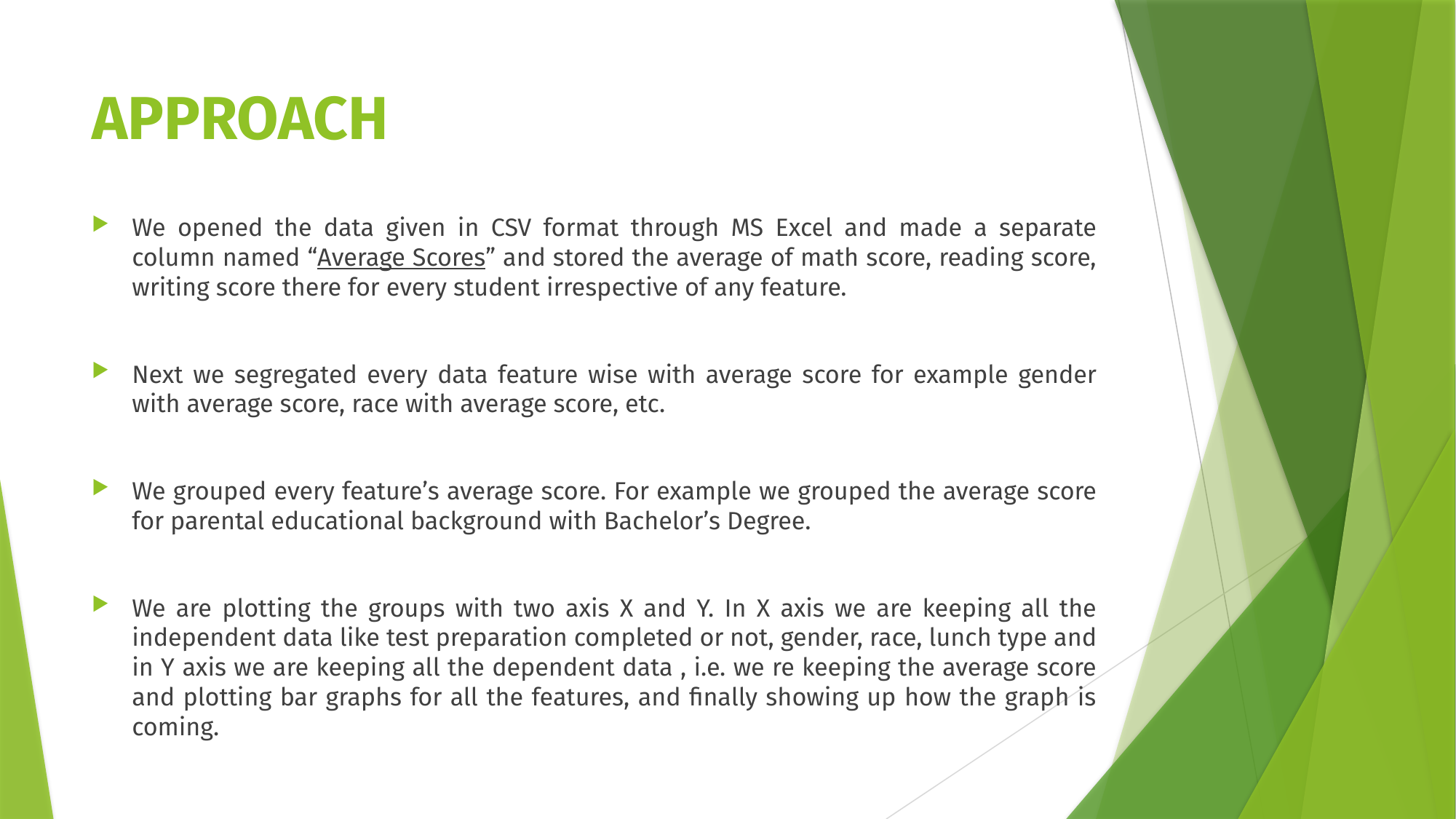

# APPROACH
We opened the data given in CSV format through MS Excel and made a separate column named “Average Scores” and stored the average of math score, reading score, writing score there for every student irrespective of any feature.

Next we segregated every data feature wise with average score for example gender with average score, race with average score, etc.

We grouped every feature’s average score. For example we grouped the average score for parental educational background with Bachelor’s Degree.

We are plotting the groups with two axis X and Y. In X axis we are keeping all the independent data like test preparation completed or not, gender, race, lunch type and in Y axis we are keeping all the dependent data , i.e. we re keeping the average score and plotting bar graphs for all the features, and finally showing up how the graph is coming.